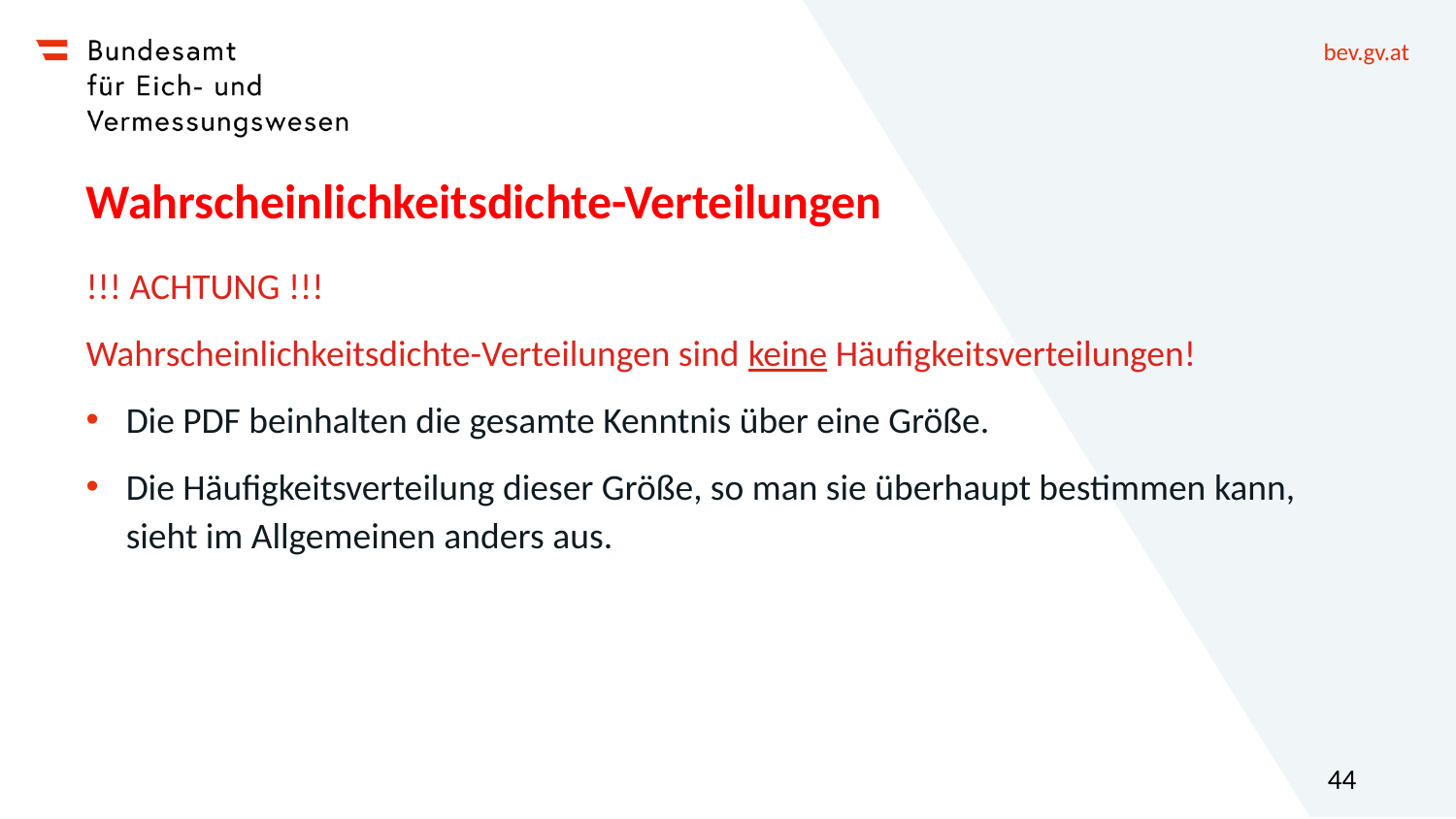

# Wahrscheinlichkeitsdichte-Verteilungen
!!! ACHTUNG !!!
Wahrscheinlichkeitsdichte-Verteilungen sind keine Häufigkeitsverteilungen!
Die PDF beinhalten die gesamte Kenntnis über eine Größe.
Die Häufigkeitsverteilung dieser Größe, so man sie überhaupt bestimmen kann, sieht im Allgemeinen anders aus.

44